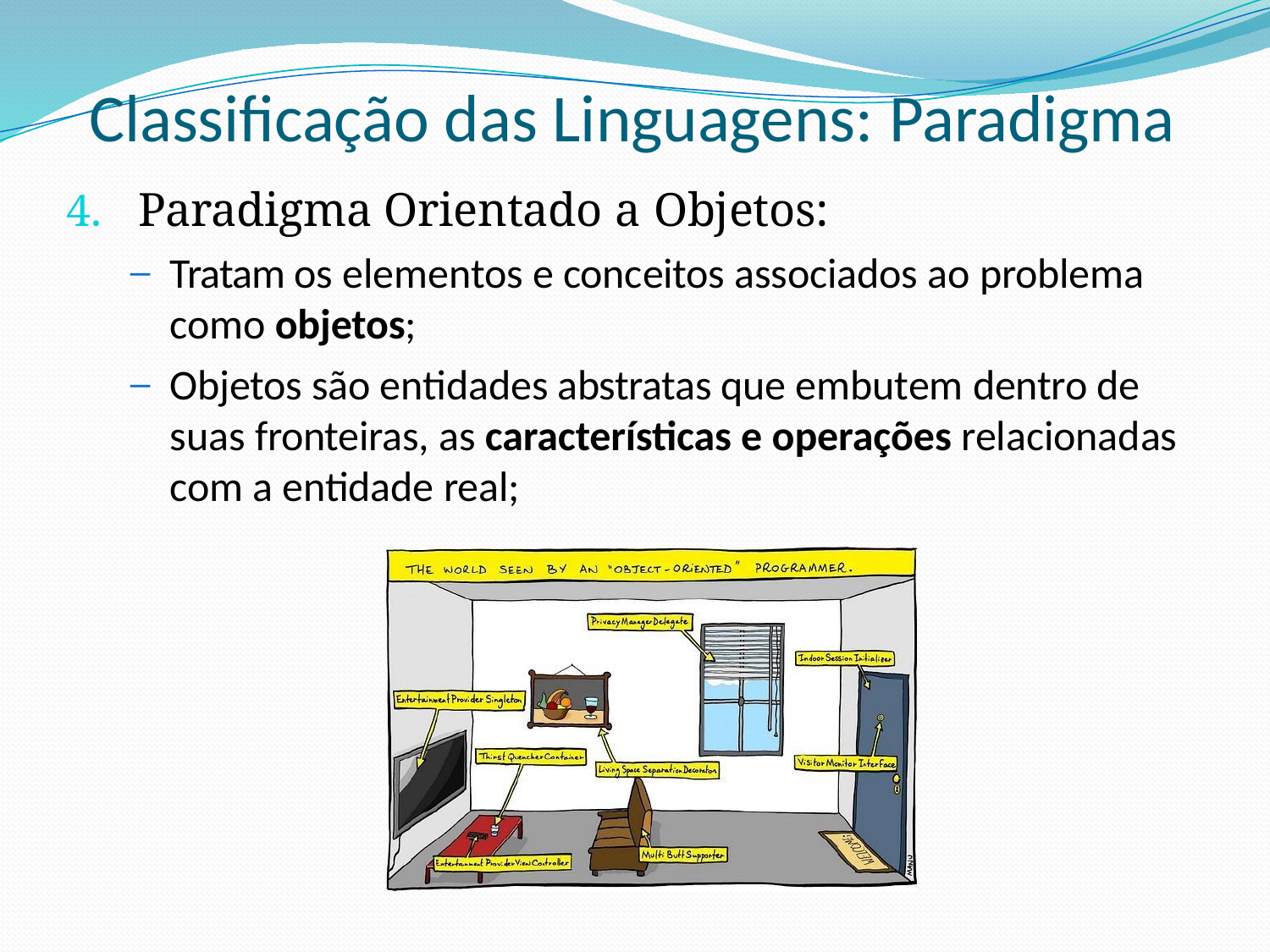

# Classificação das Linguagens: Paradigma
Paradigma Orientado a Objetos:
Tratam os elementos e conceitos associados ao problema  como objetos;
Objetos são entidades abstratas que embutem dentro de  suas fronteiras, as características e operações relacionadas  com a entidade real;